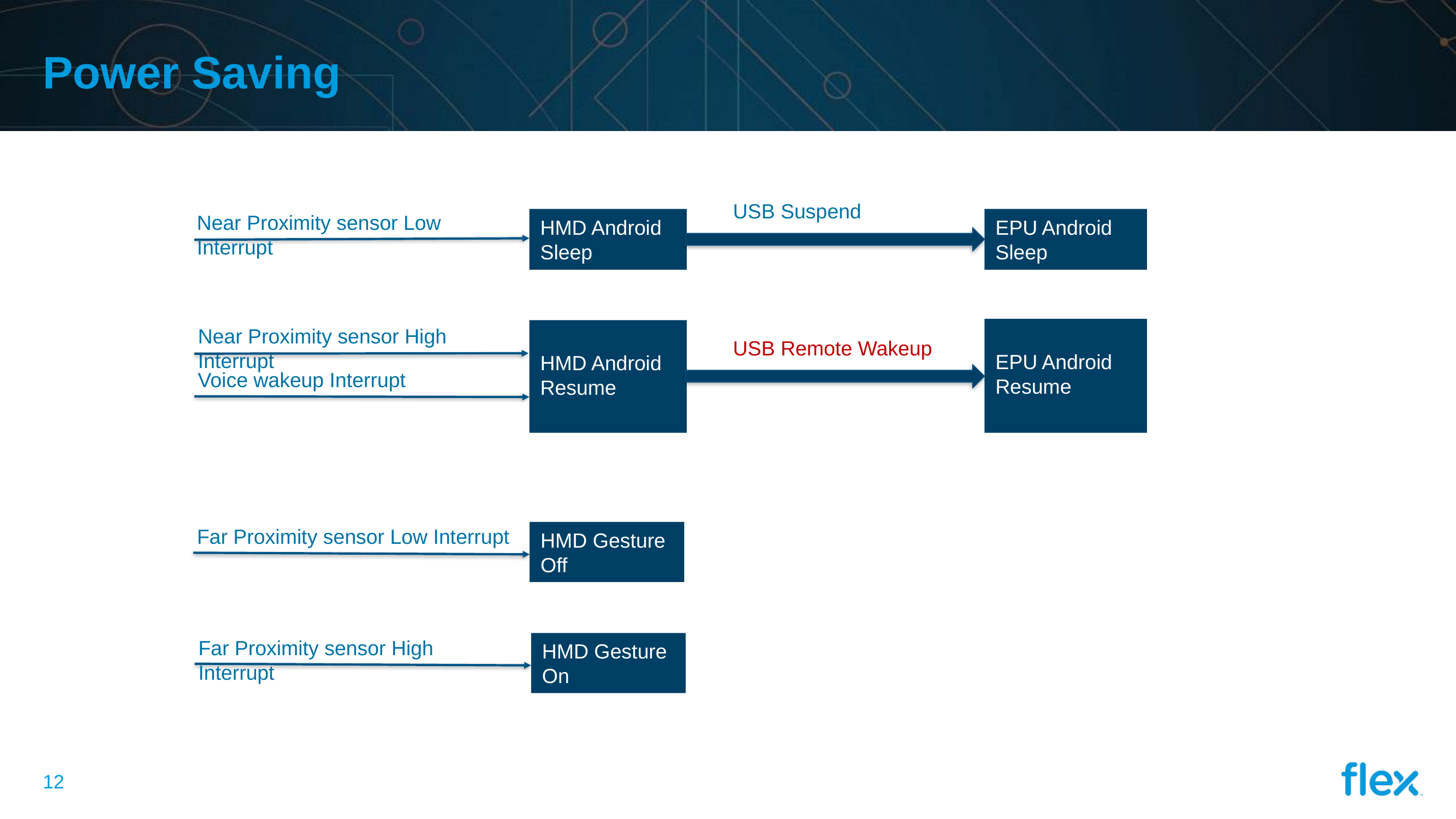

# Power Saving
USB Suspend
Near Proximity sensor Low Interrupt
HMD Android
Sleep

EPU Android
Sleep

EPU Android
Resume

Near Proximity sensor High Interrupt

HMD Android
Resume

USB Remote Wakeup
Voice wakeup Interrupt

Far Proximity sensor Low Interrupt
HMD Gesture
Off
Far Proximity sensor High Interrupt
HMD Gesture
On
12